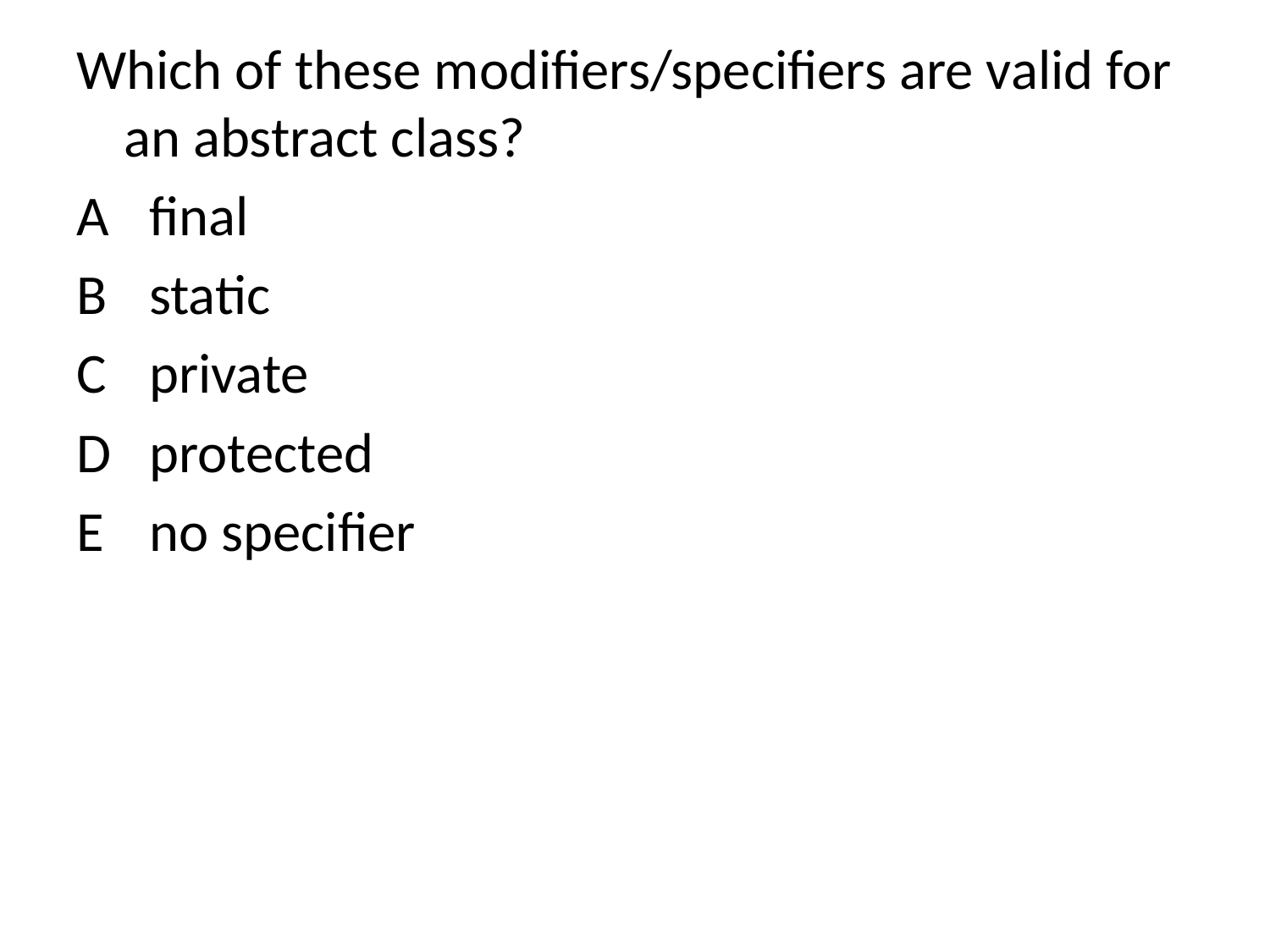

Which of these modifiers/specifiers are valid for an abstract class?
A	  final
B	  static
C	  private
D	  protected
E	  no specifier